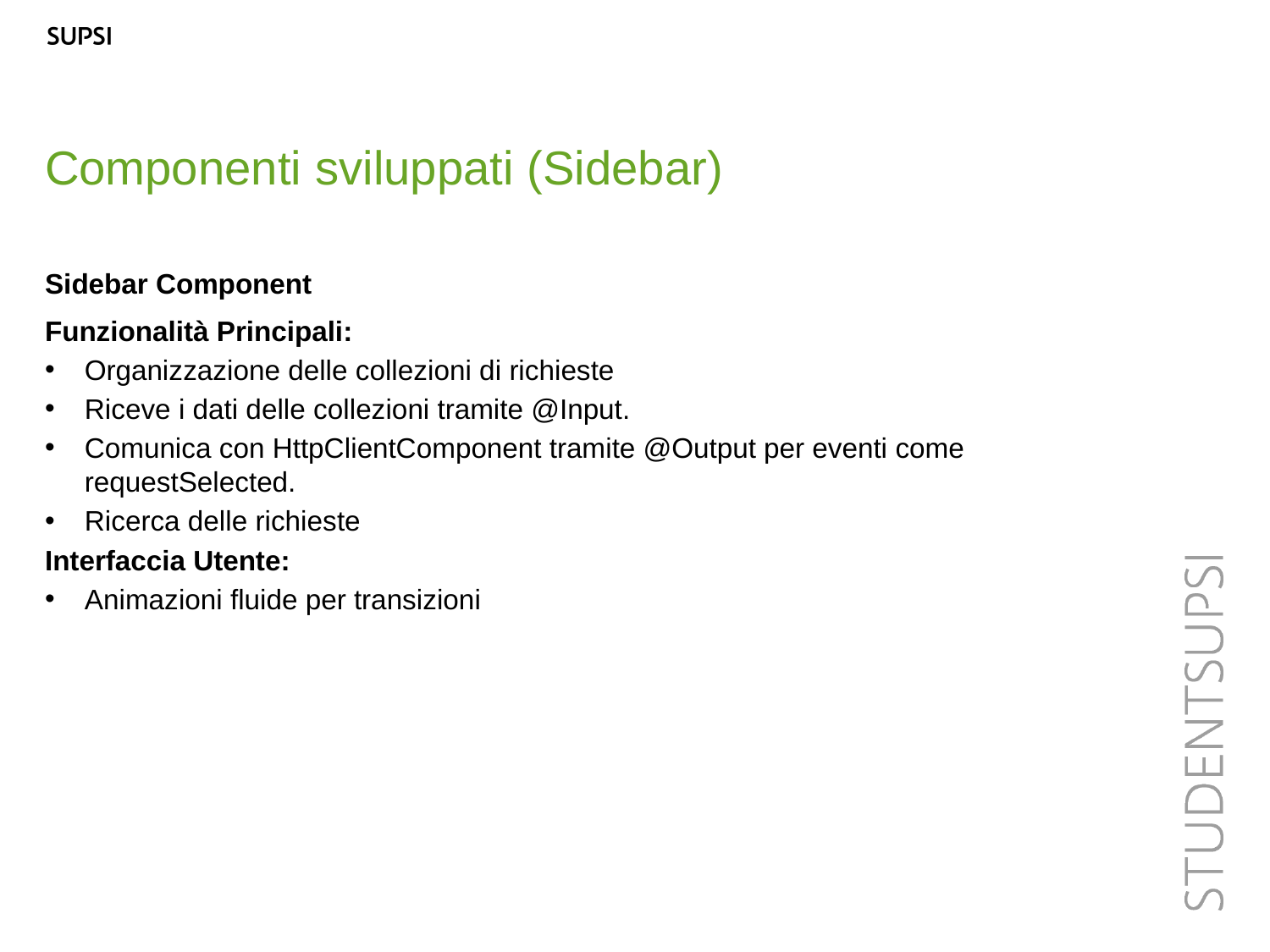

Componenti sviluppati (Sidebar)
Sidebar Component
Funzionalità Principali:
Organizzazione delle collezioni di richieste
Riceve i dati delle collezioni tramite @Input.
Comunica con HttpClientComponent tramite @Output per eventi come requestSelected.
Ricerca delle richieste
Interfaccia Utente:
Animazioni fluide per transizioni